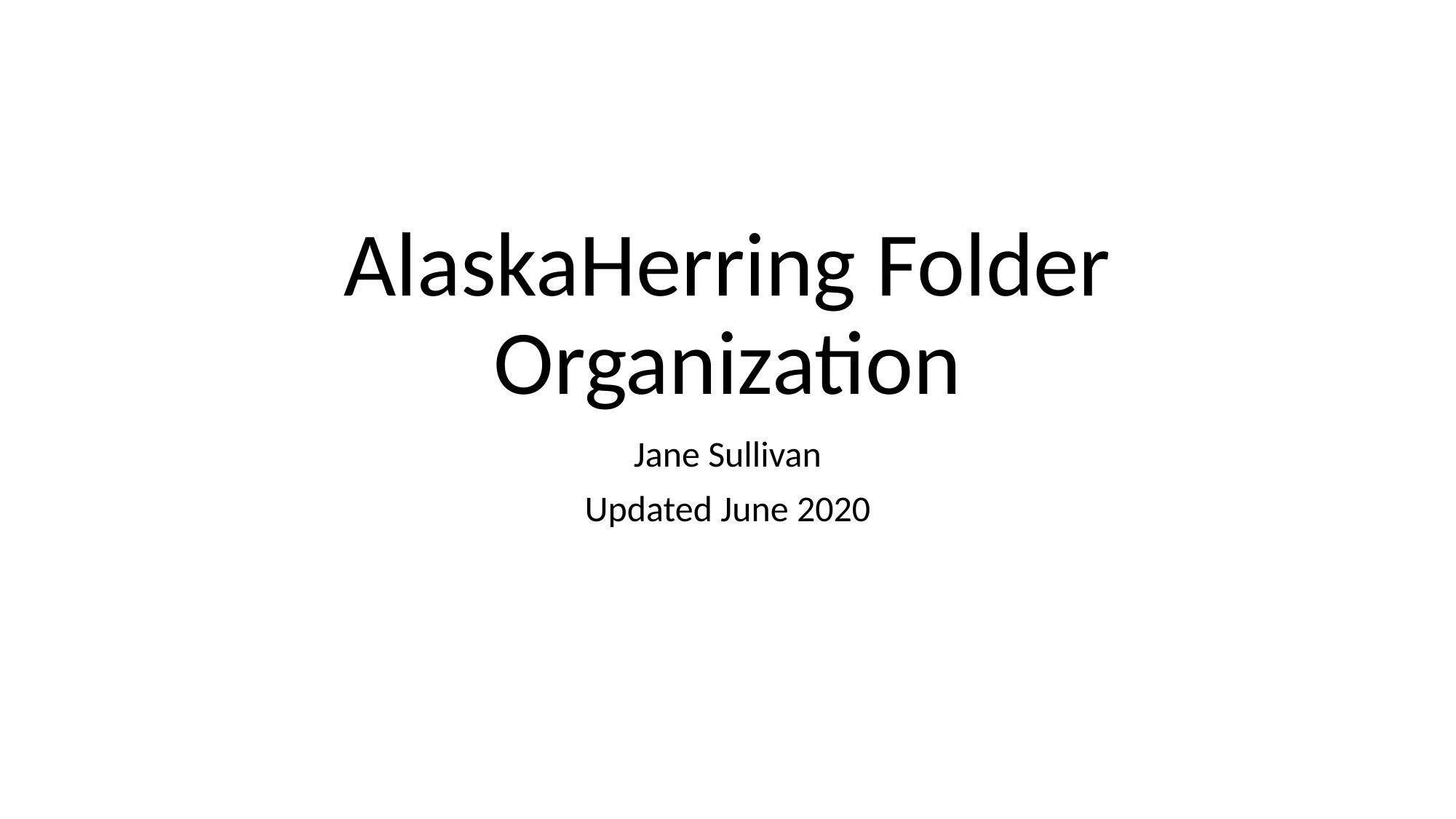

# AlaskaHerring Folder Organization
Jane Sullivan
Updated June 2020